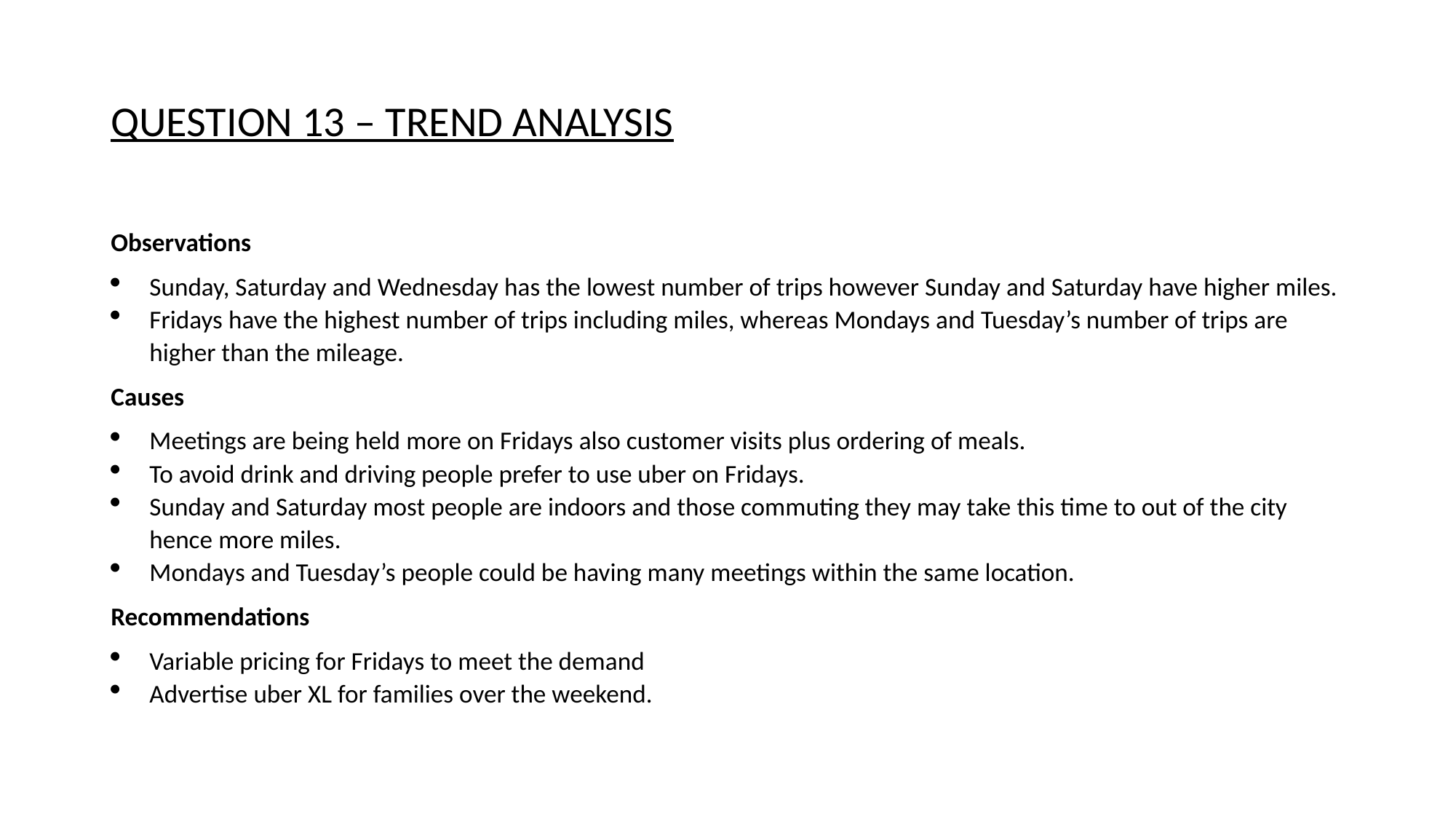

# QUESTION 13 – TREND ANALYSIS
Observations
Sunday, Saturday and Wednesday has the lowest number of trips however Sunday and Saturday have higher miles.
Fridays have the highest number of trips including miles, whereas Mondays and Tuesday’s number of trips are higher than the mileage.
Causes
Meetings are being held more on Fridays also customer visits plus ordering of meals.
To avoid drink and driving people prefer to use uber on Fridays.
Sunday and Saturday most people are indoors and those commuting they may take this time to out of the city hence more miles.
Mondays and Tuesday’s people could be having many meetings within the same location.
Recommendations
Variable pricing for Fridays to meet the demand
Advertise uber XL for families over the weekend.